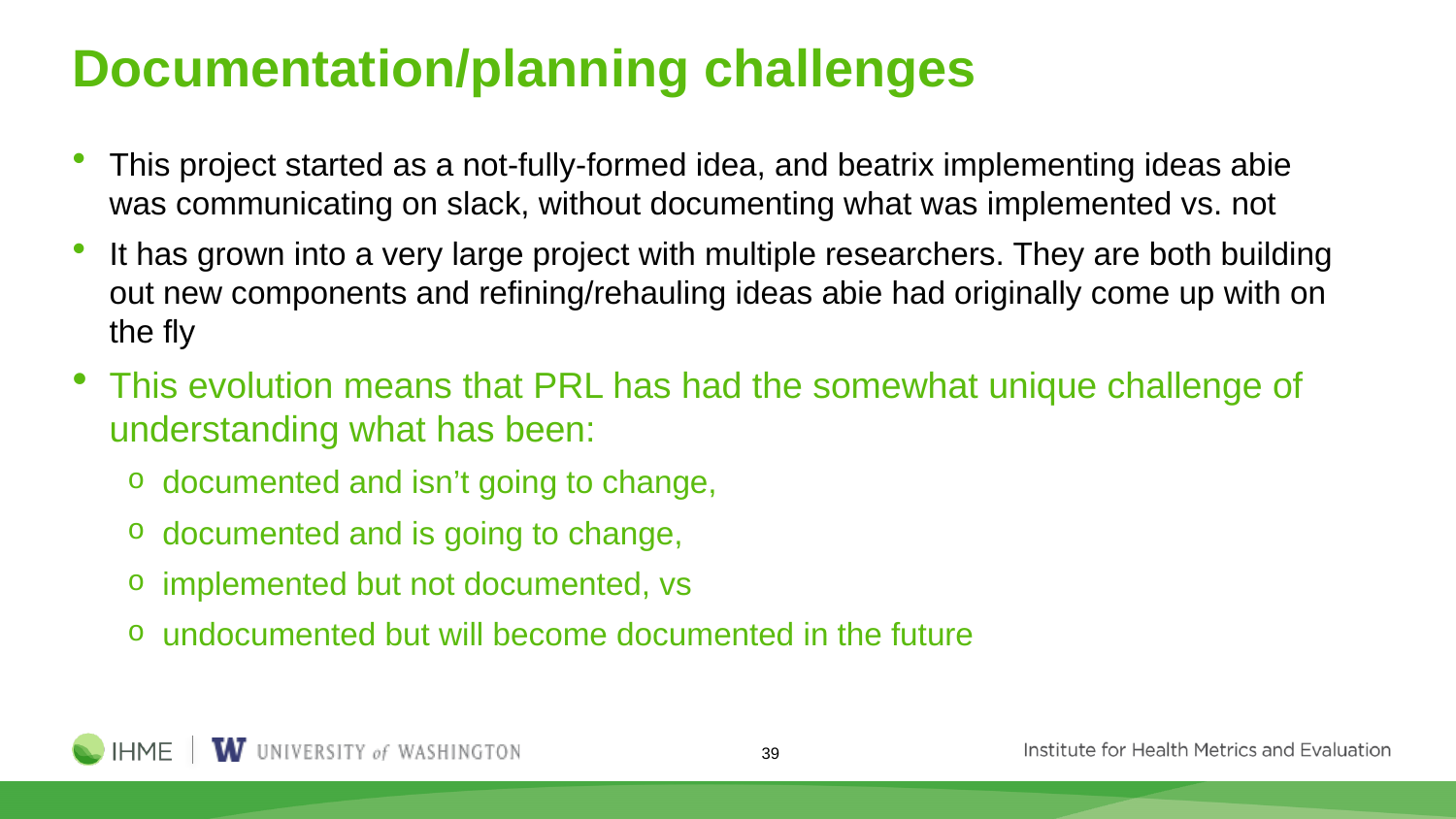

# Documentation/planning challenges
This project started as a not-fully-formed idea, and beatrix implementing ideas abie was communicating on slack, without documenting what was implemented vs. not
It has grown into a very large project with multiple researchers. They are both building out new components and refining/rehauling ideas abie had originally come up with on the fly
This evolution means that PRL has had the somewhat unique challenge of understanding what has been:
documented and isn’t going to change,
documented and is going to change,
implemented but not documented, vs
undocumented but will become documented in the future
39